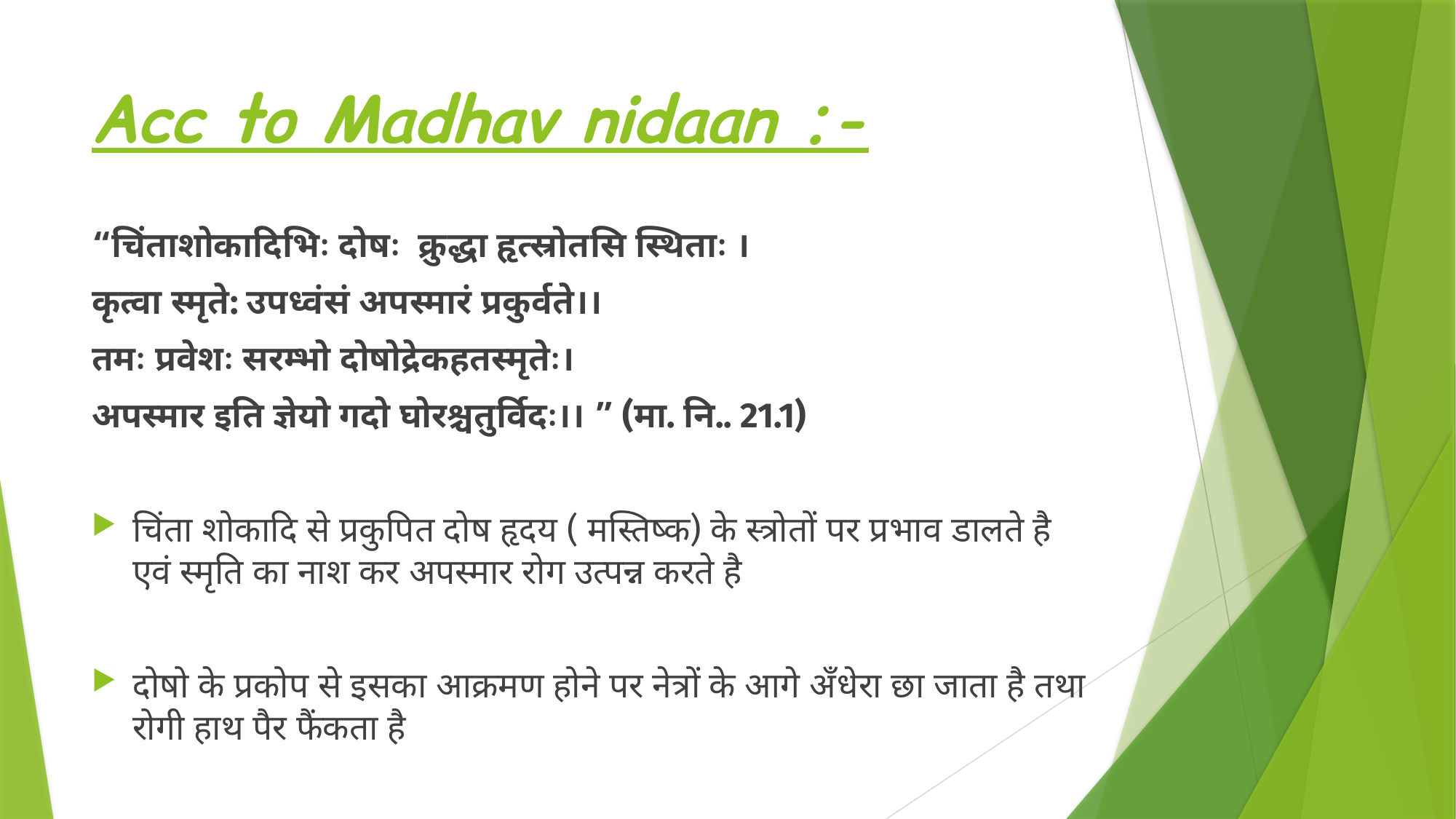

# Acc to Madhav nidaan :-
“चिंताशोकादिभिः दोषः  क्रुद्धा हृत्स्रोतसि स्थिताः ।
कृत्वा स्मृते: उपध्वंसं अपस्मारं प्रकुर्वते।।
तमः प्रवेशः सरम्भो दोषोद्रेकहतस्मृतेः।
अपस्मार इति ज्ञेयो गदो घोरश्चतुर्विदः।। ” (मा. नि.. 21.1)

चिंता शोकादि से प्रकुपित दोष हृदय ( मस्तिष्क) के स्त्रोतों पर प्रभाव डालते है एवं स्मृति का नाश कर अपस्मार रोग उत्पन्न करते है

दोषो के प्रकोप से इसका आक्रमण होने पर नेत्रों के आगे अँधेरा छा जाता है तथा रोगी हाथ पैर फैंकता है